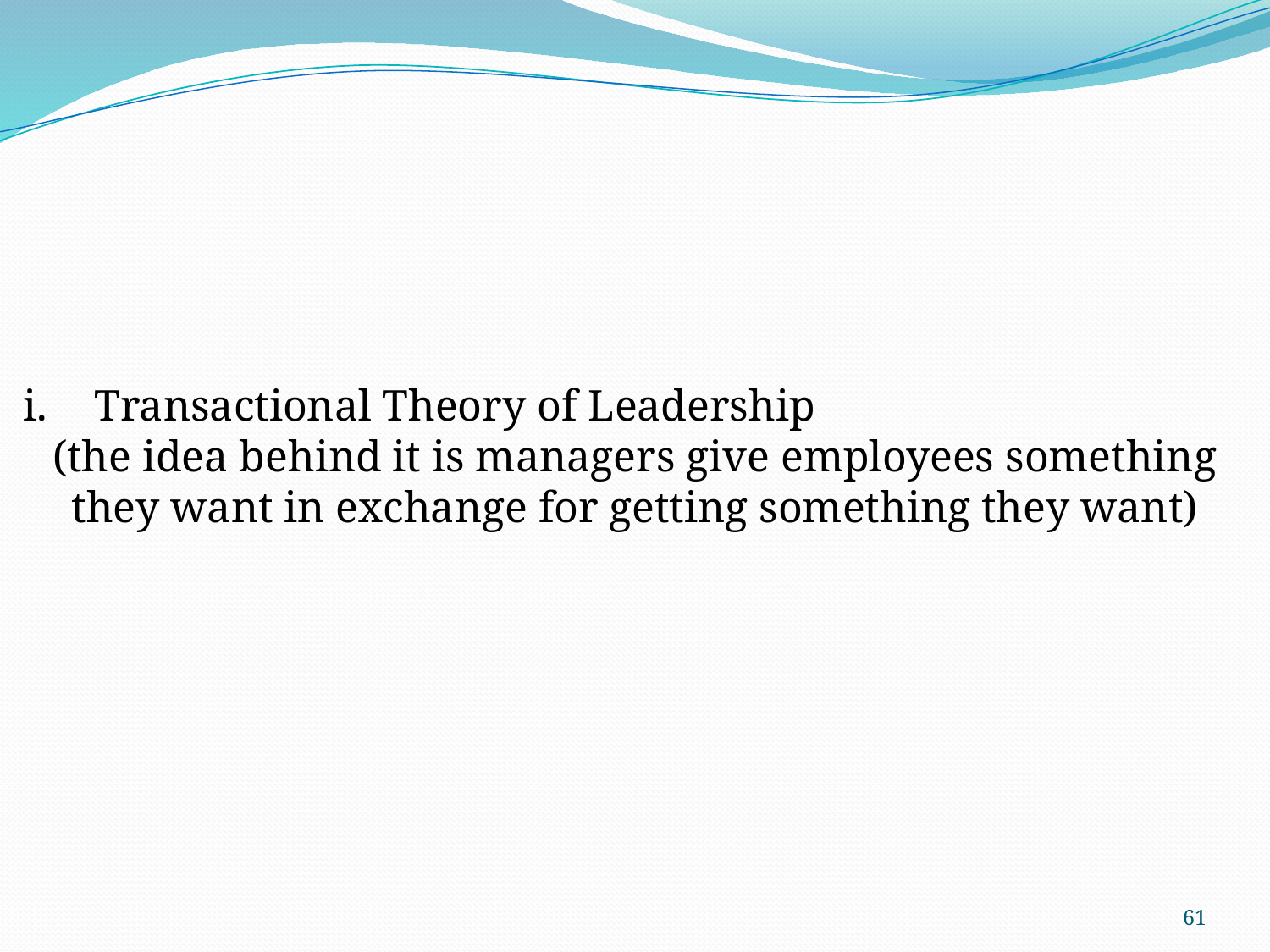

Transactional Theory of Leadership
(the idea behind it is managers give employees something they want in exchange for getting something they want)
61